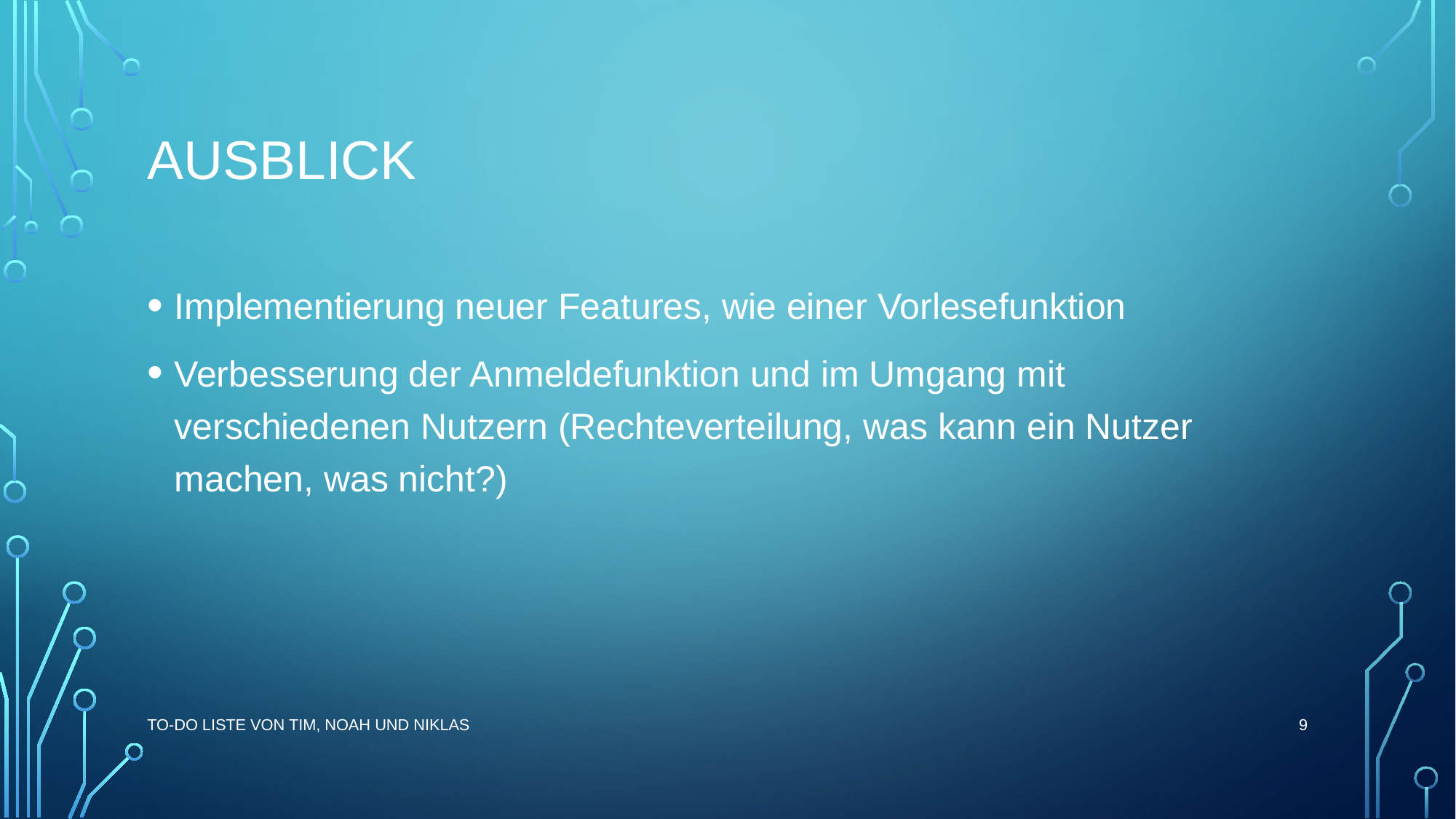

# Ausblick
Implementierung neuer Features, wie einer Vorlesefunktion
Verbesserung der Anmeldefunktion und im Umgang mit verschiedenen Nutzern (Rechteverteilung, was kann ein Nutzer machen, was nicht?)
9
To-Do Liste von Tim, Noah und Niklas